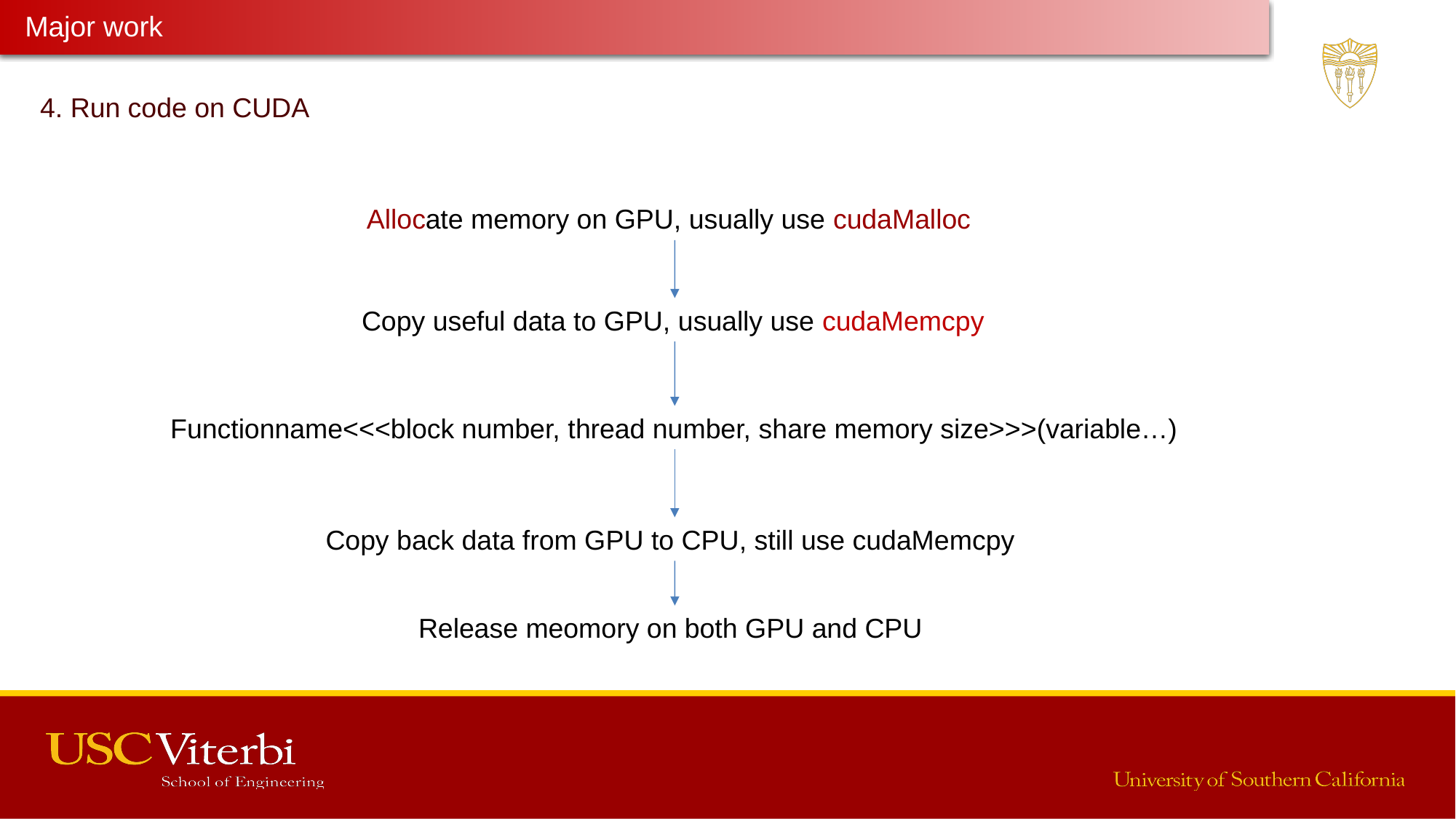

Major work

Latest Progress                                                                                         link fault error in table

4. Run code on CUDA
Allocate memory on GPU, usually use cudaMalloc
Copy useful data to GPU, usually use cudaMemcpy
Functionname<<<block number, thread number, share memory size>>>(variable…)
Copy back data from GPU to CPU, still use cudaMemcpy
Release meomory on both GPU and CPU